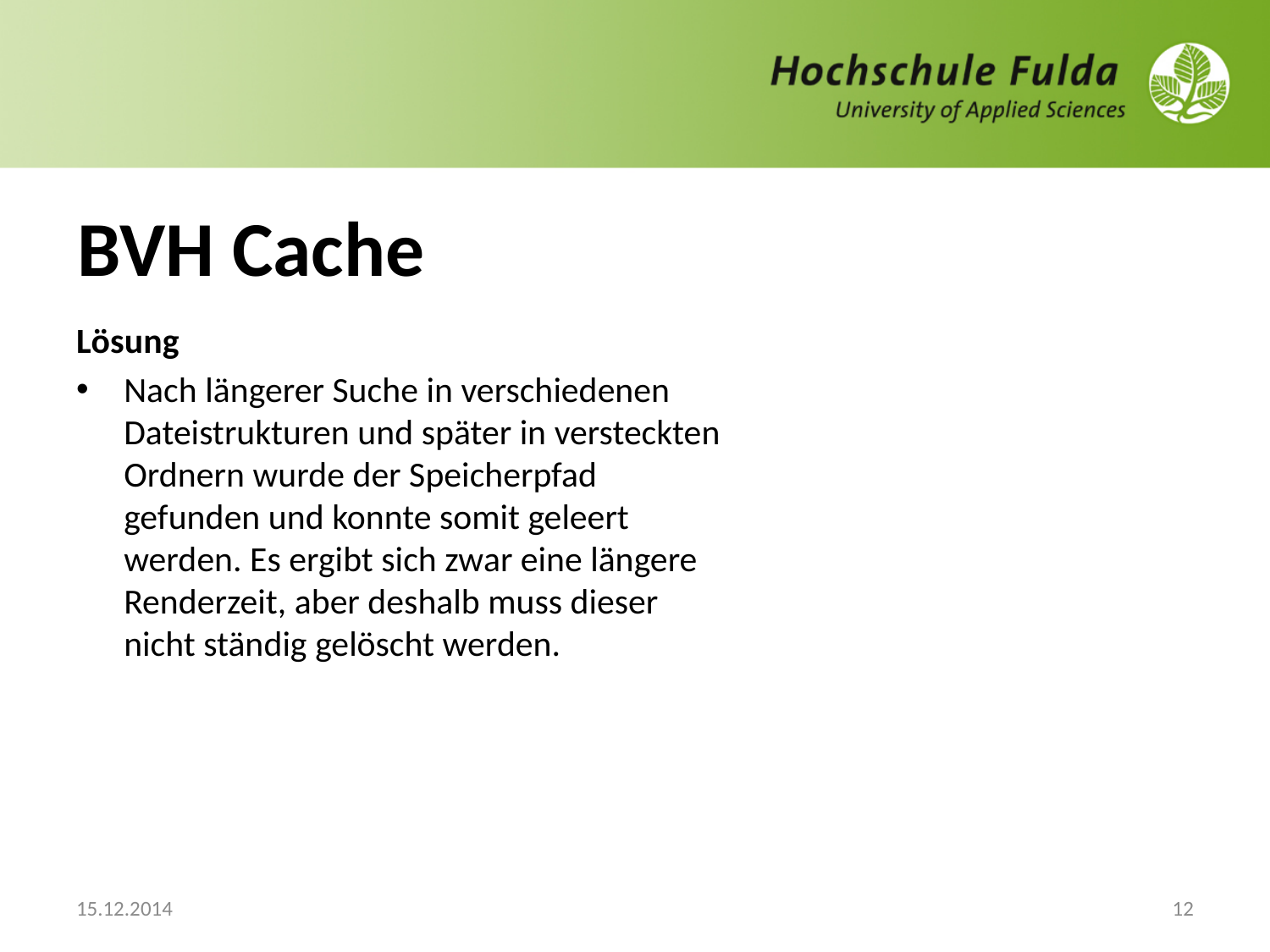

# BVH Cache
Lösung
Nach längerer Suche in verschiedenen Dateistrukturen und später in versteckten Ordnern wurde der Speicherpfad gefunden und konnte somit geleert werden. Es ergibt sich zwar eine längere Renderzeit, aber deshalb muss dieser nicht ständig gelöscht werden.
15.12.2014
12